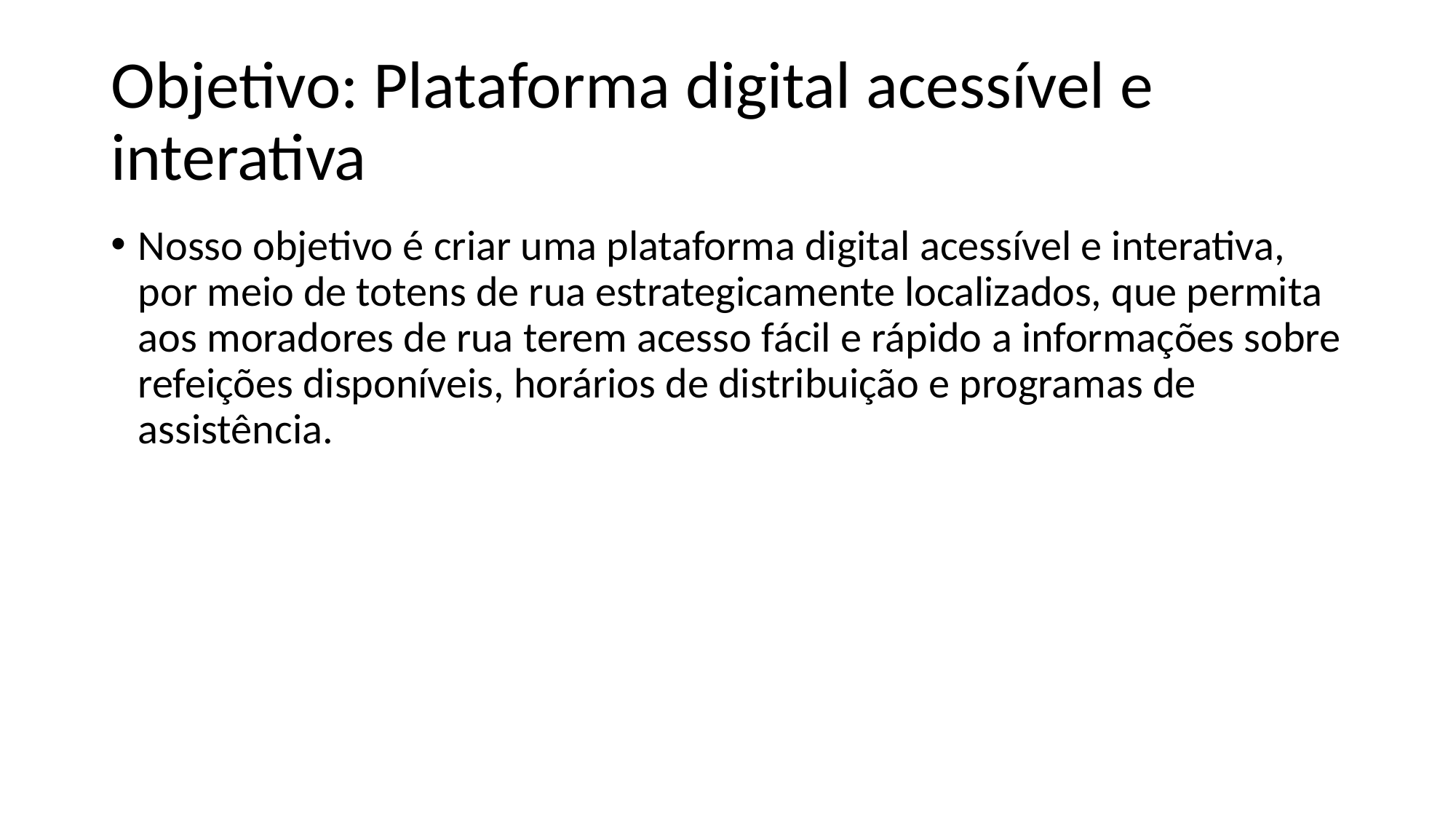

# Objetivo: Plataforma digital acessível e interativa
Nosso objetivo é criar uma plataforma digital acessível e interativa, por meio de totens de rua estrategicamente localizados, que permita aos moradores de rua terem acesso fácil e rápido a informações sobre refeições disponíveis, horários de distribuição e programas de assistência.